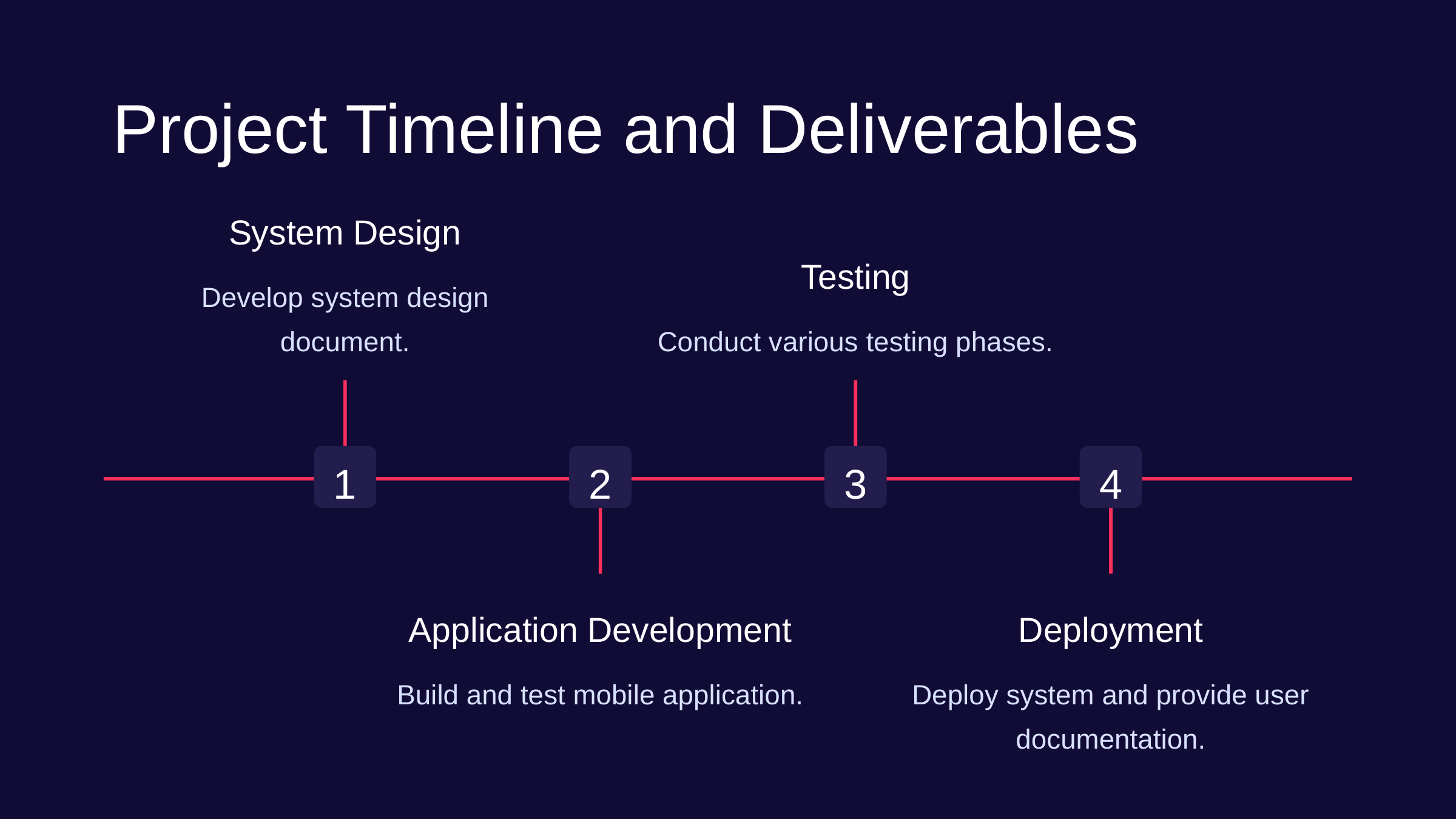

Project Timeline and Deliverables
System Design
Testing
Develop system design document.
Conduct various testing phases.

1
2
3
4

Application Development
Deployment
Build and test mobile application.
Deploy system and provide user documentation.